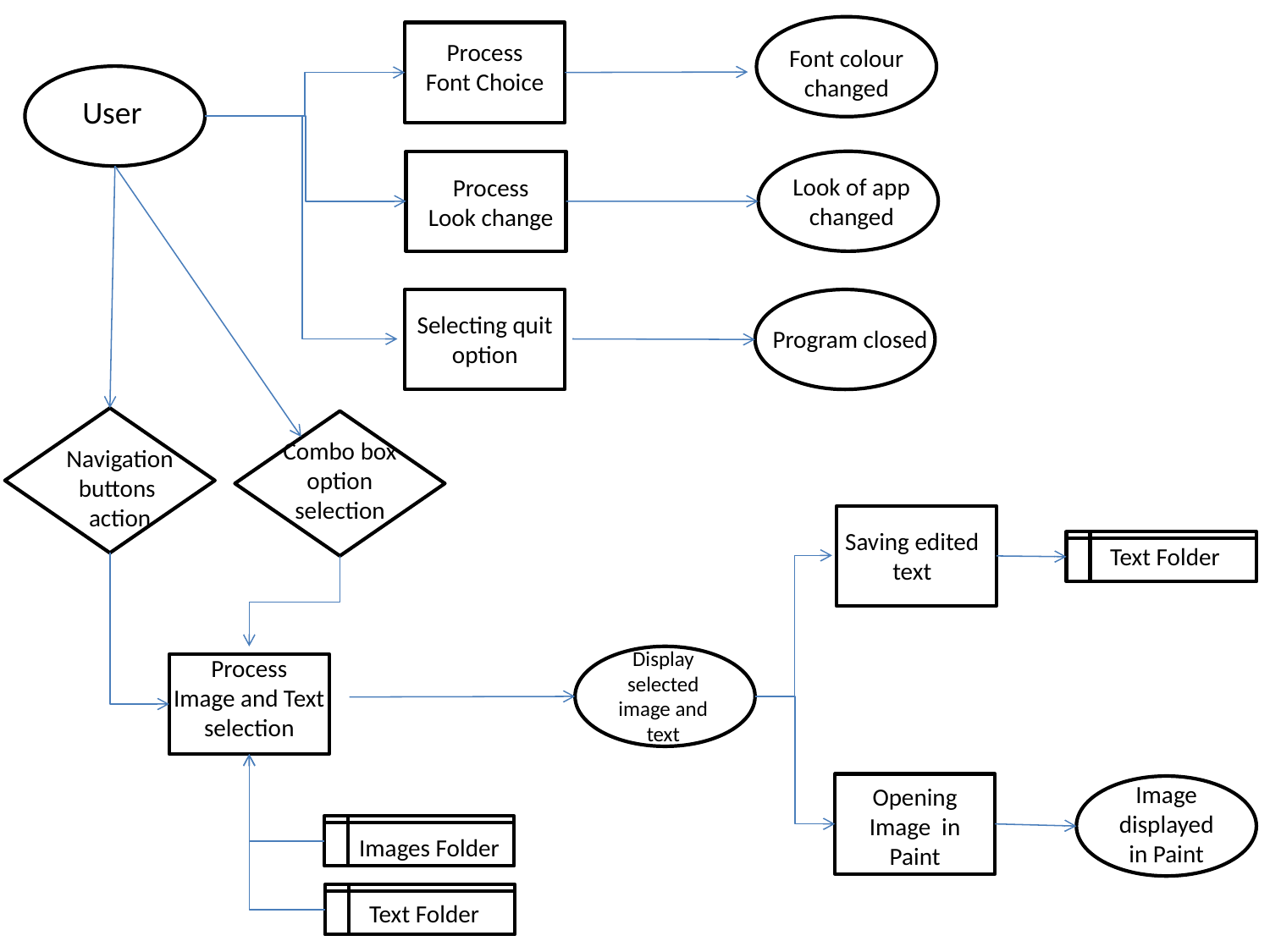

Process
Font Choice
Font colour changed

User

Look of app changed
Process
Look change

Selecting quit option
Program closed

Combo box option selection
Navigation buttons
action

Saving edited text

Text Folder
Display selected image and text
Process
Image and Text
selection

Image displayed in Paint

Opening Image  in Paint

Images Folder

Text Folder